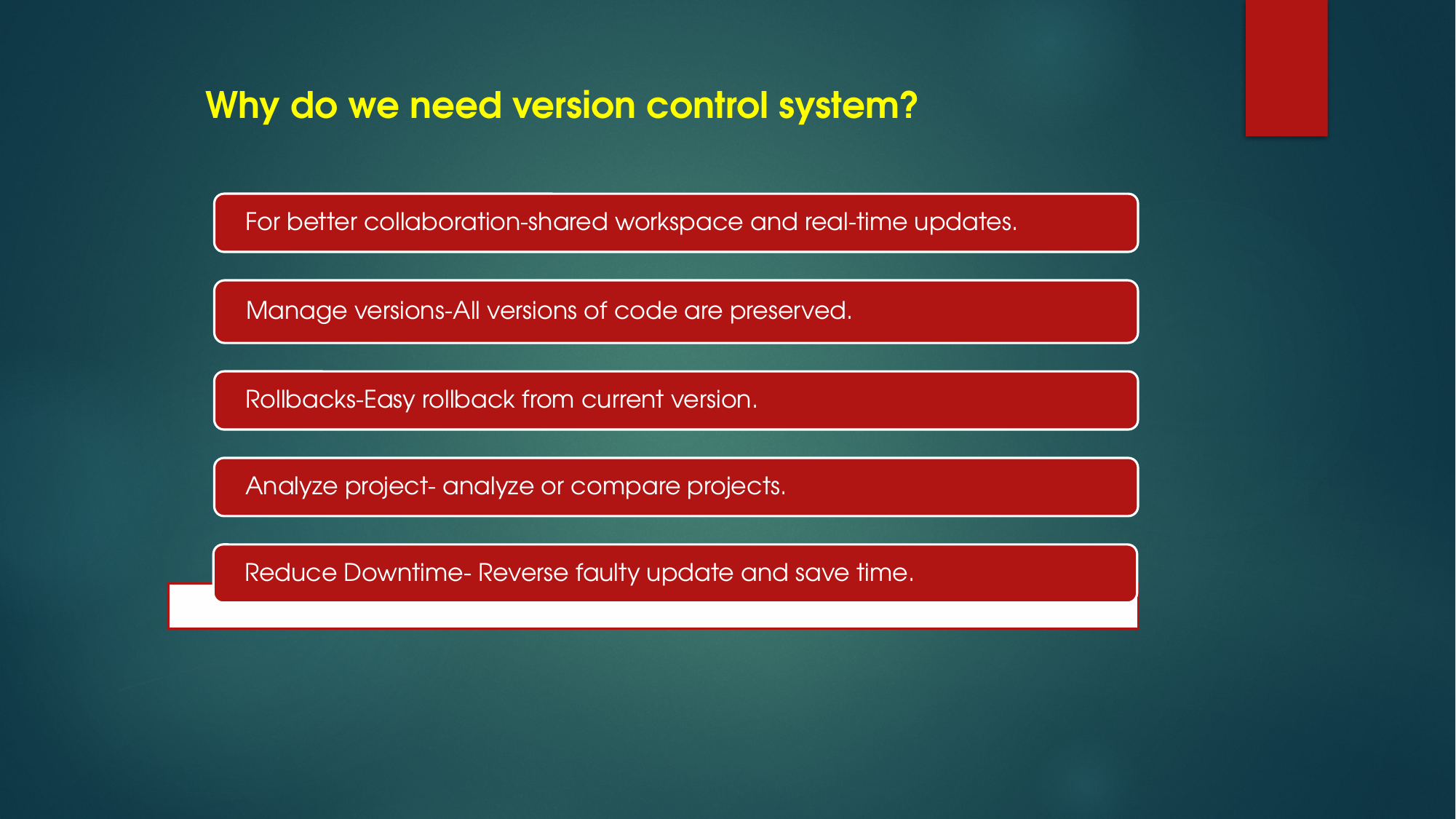

Why do we need version control system?
For better collaboration-shared workspace and real-time updates.
Manage versions-All versions of code are preserved.
Rollbacks-Easy rollback from current version.
Analyze project- analyze or compare projects.
Reduce Downtime- Reverse faulty update and save time.